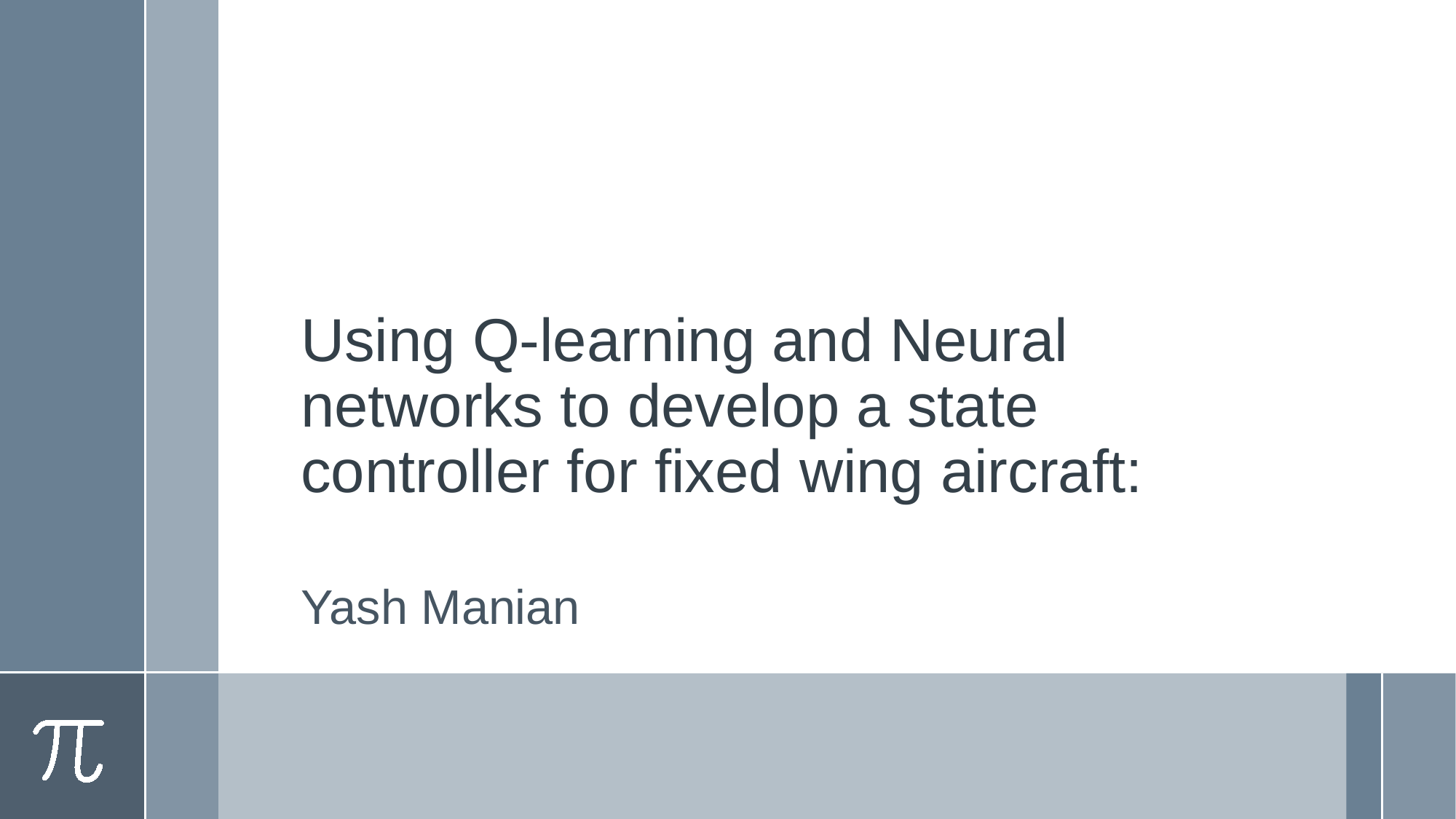

# Using Q-learning and Neural networks to develop a state controller for fixed wing aircraft:

Yash Manian